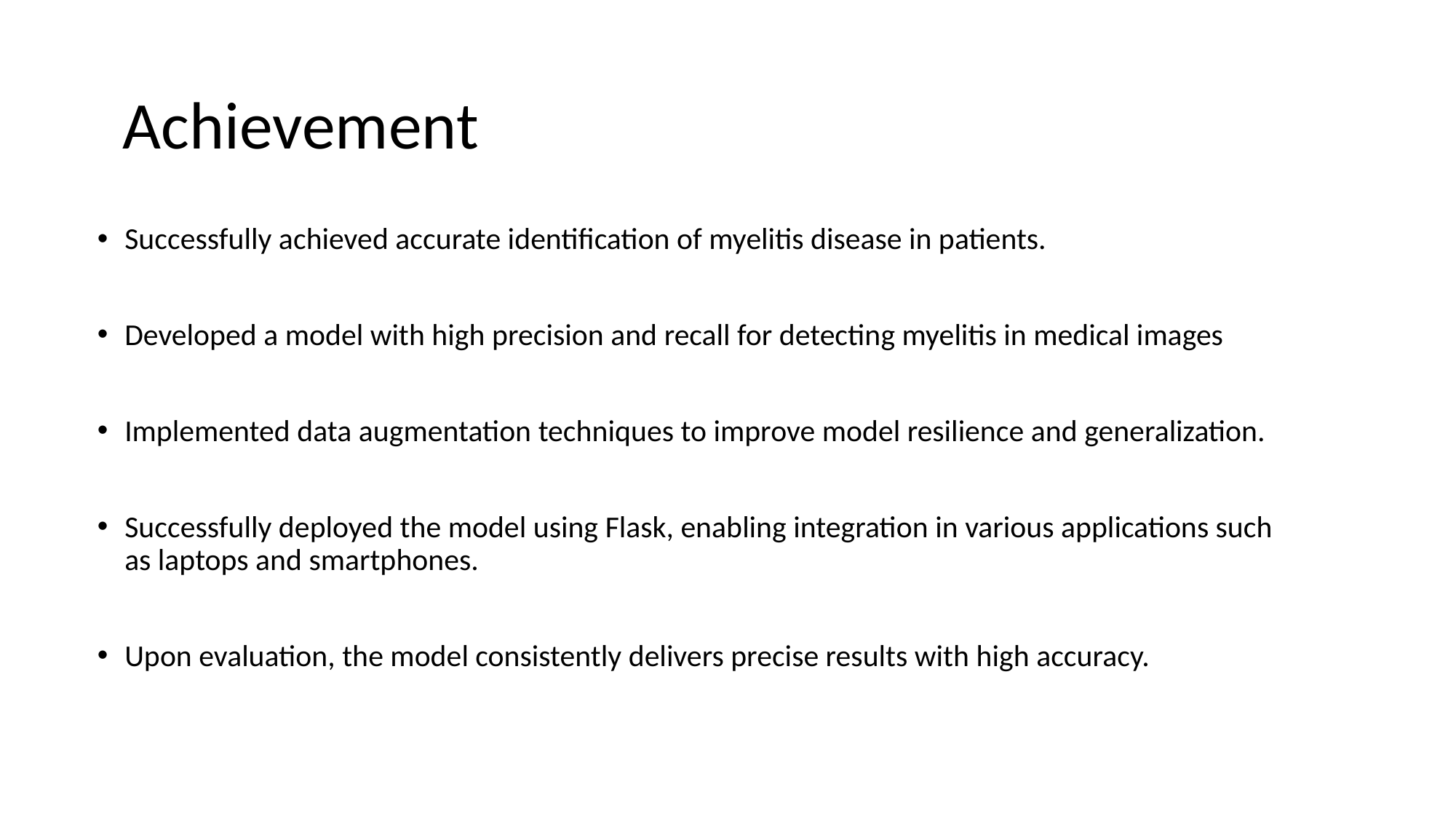

# Achievement

Successfully achieved accurate identification of myelitis disease in patients.

Developed a model with high precision and recall for detecting myelitis in medical images

Implemented data augmentation techniques to improve model resilience and generalization.

Successfully deployed the model using Flask, enabling integration in various applications such as laptops and smartphones.

Upon evaluation, the model consistently delivers precise results with high accuracy.